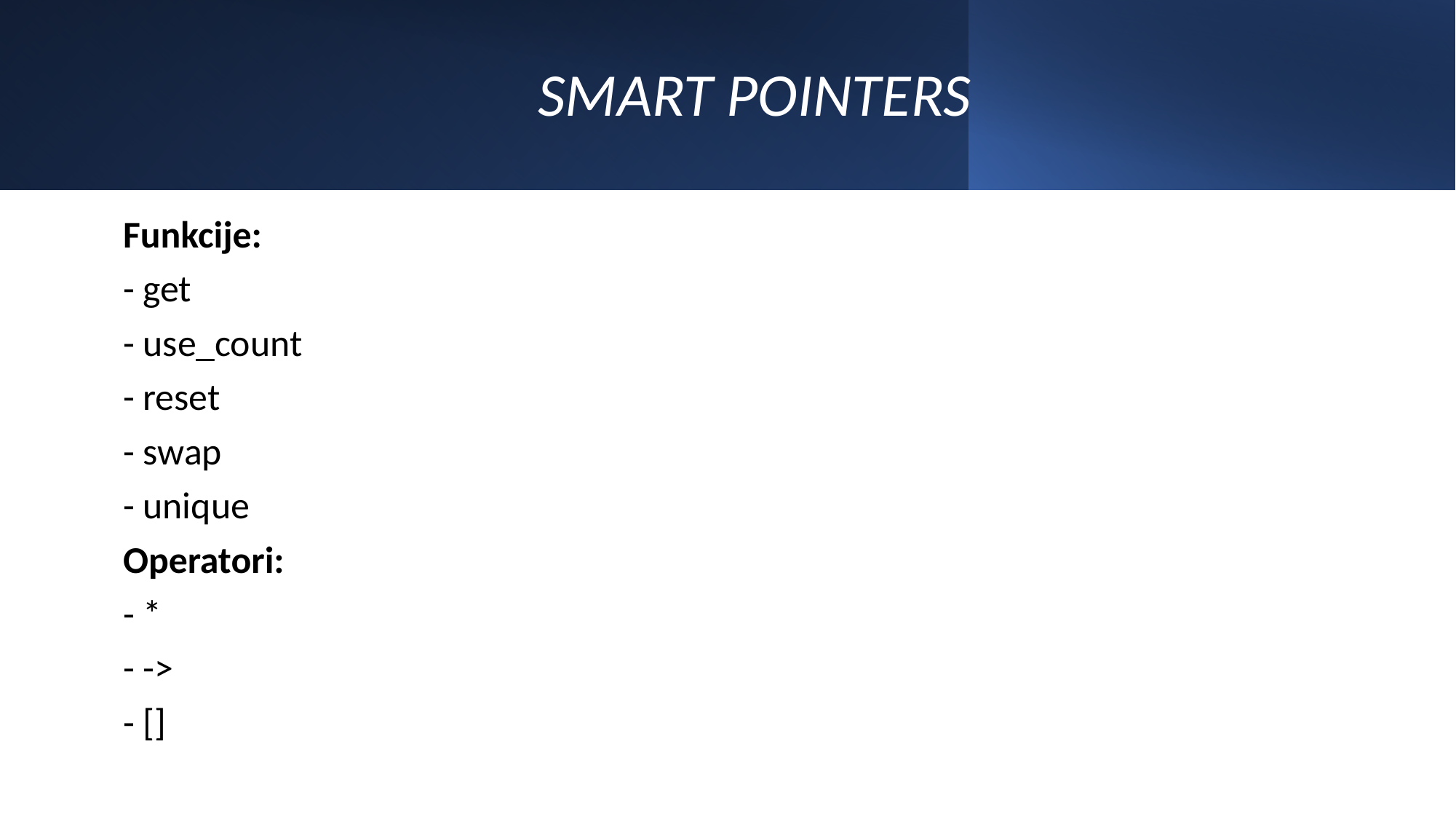

# SMART POINTERS
Funkcije:
- get
- use_count
- reset
- swap
- unique
Operatori:
- *
- ->
- []